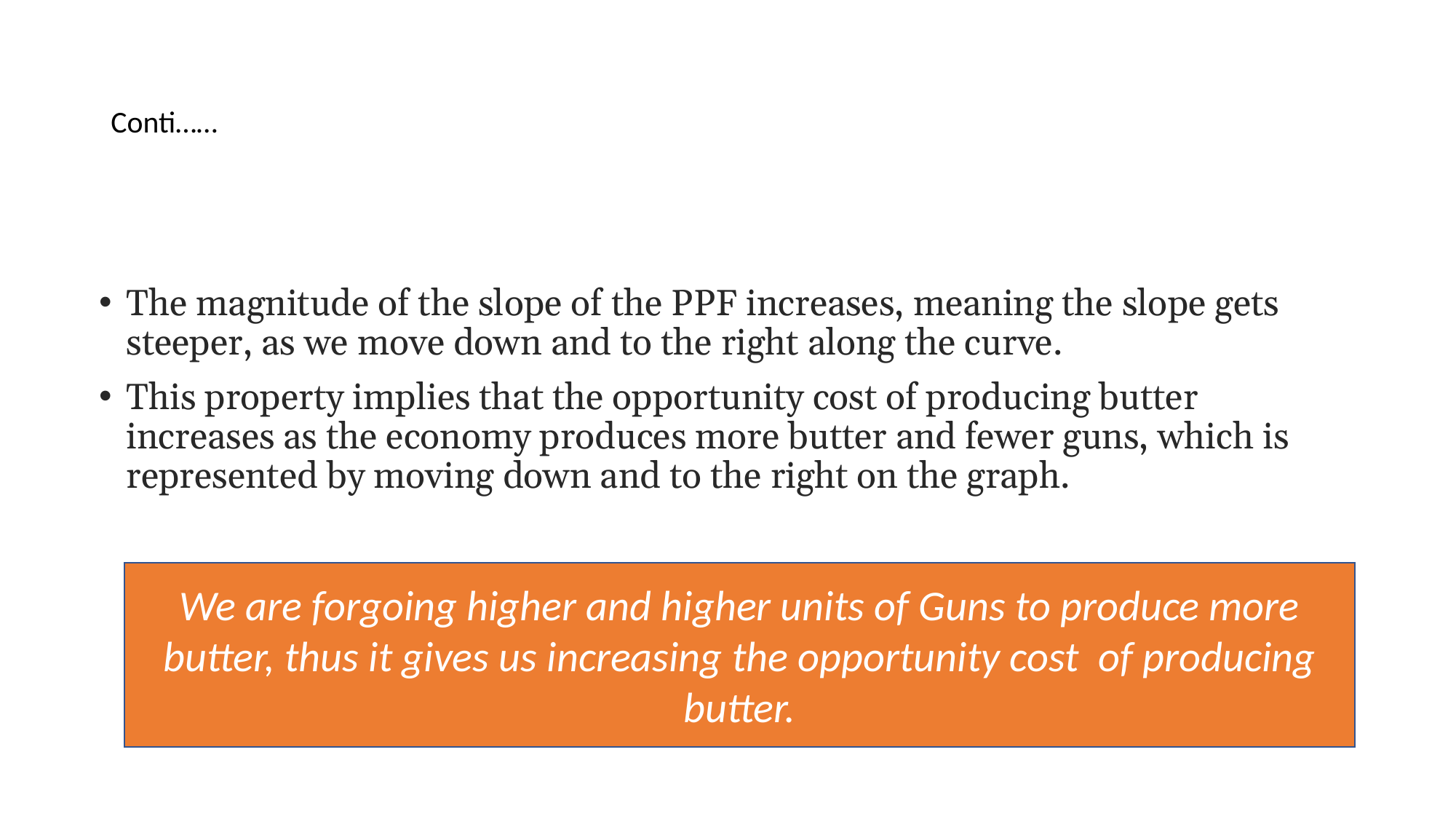

# Conti……
The magnitude of the slope of the PPF increases, meaning the slope gets steeper, as we move down and to the right along the curve.
This property implies that the opportunity cost of producing butter increases as the economy produces more butter and fewer guns, which is represented by moving down and to the right on the graph.

We are forgoing higher and higher units of Guns to produce more butter, thus it gives us increasing the opportunity cost  of producing butter.